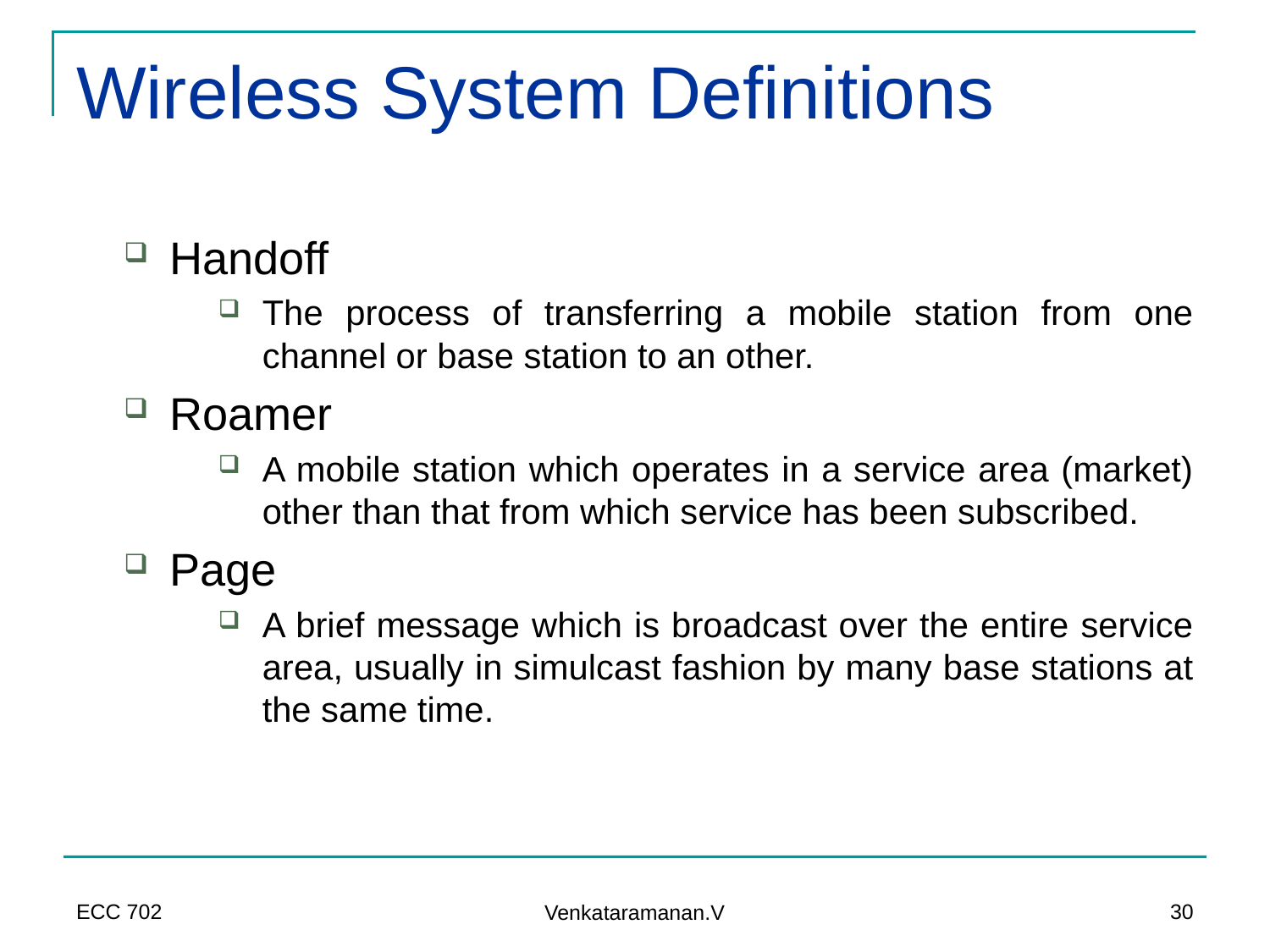

# Wireless System Definitions
Handoff
The process of transferring a mobile station from one channel or base station to an other.
Roamer
A mobile station which operates in a service area (market) other than that from which service has been subscribed.
Page
A brief message which is broadcast over the entire service area, usually in simulcast fashion by many base stations at the same time.
ECC 702
30
Venkataramanan.V